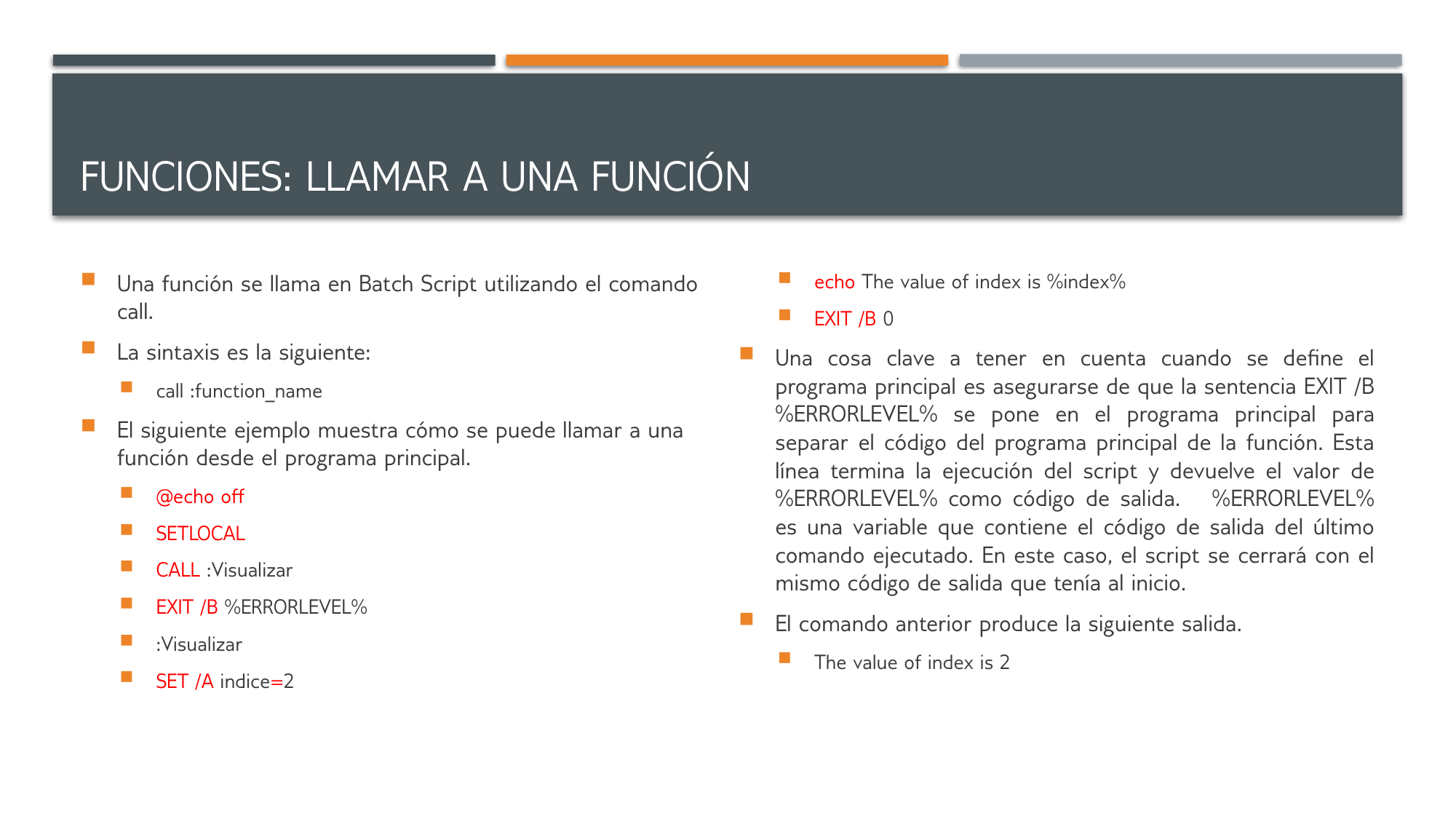

# Funciones: llamar a una función
Una función se llama en Batch Script utilizando el comando call.
La sintaxis es la siguiente:
call :function_name
El siguiente ejemplo muestra cómo se puede llamar a una función desde el programa principal.
@echo off
SETLOCAL
CALL :Visualizar
EXIT /B %ERRORLEVEL%
:Visualizar
SET /A indice=2
echo The value of index is %index%
EXIT /B 0
Una cosa clave a tener en cuenta cuando se define el programa principal es asegurarse de que la sentencia EXIT /B %ERRORLEVEL% se pone en el programa principal para separar el código del programa principal de la función. Esta línea termina la ejecución del script y devuelve el valor de %ERRORLEVEL% como código de salida.   %ERRORLEVEL% es una variable que contiene el código de salida del último comando ejecutado. En este caso, el script se cerrará con el mismo código de salida que tenía al inicio.
El comando anterior produce la siguiente salida.
The value of index is 2